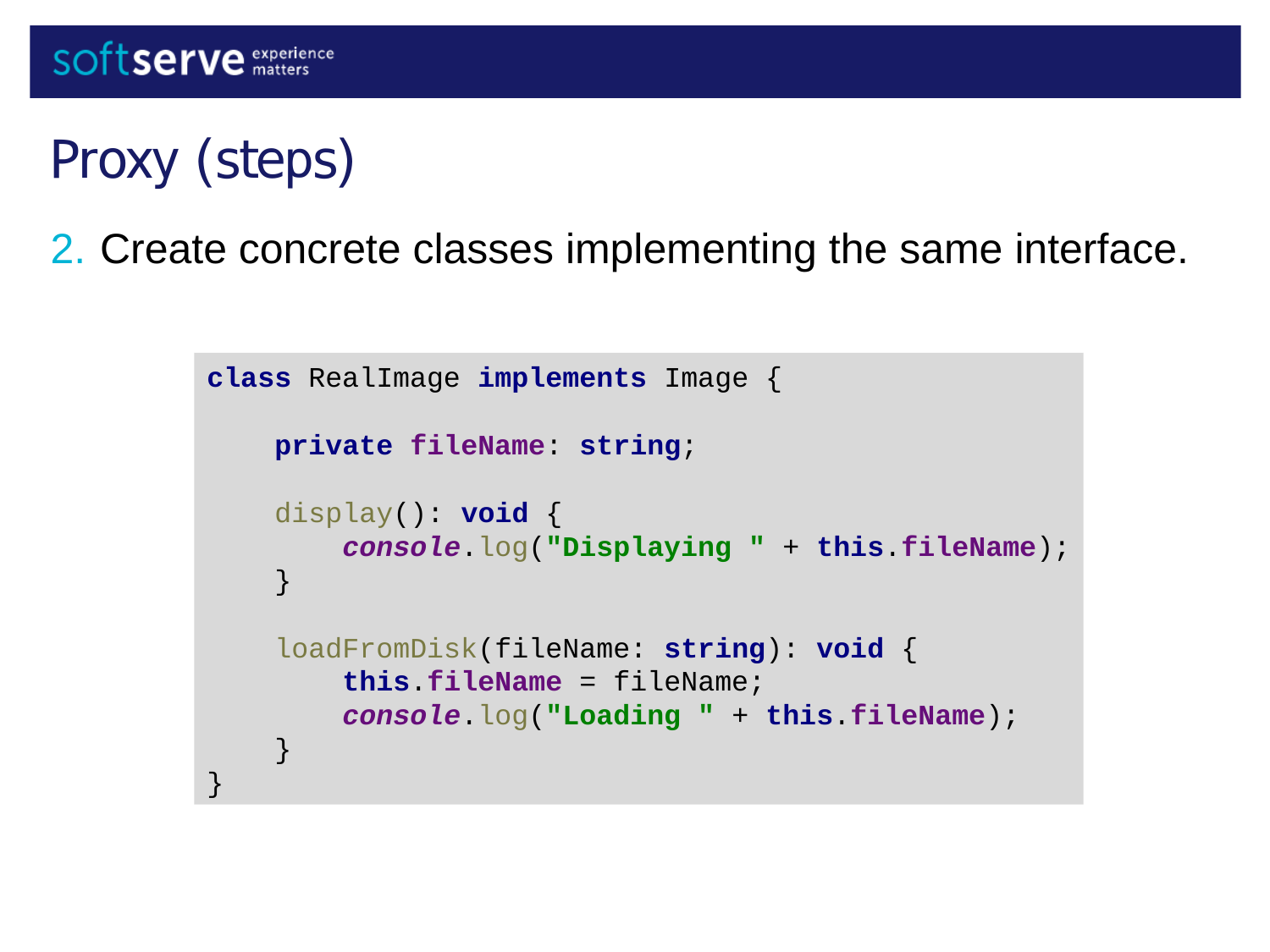

Proxy (steps)
Create concrete classes implementing the same interface.
class RealImage implements Image {
    private fileName: string;
    display(): void {
        console.log("Displaying " + this.fileName);
    }
    loadFromDisk(fileName: string): void {
        this.fileName = fileName;
        console.log("Loading " + this.fileName);
    }
}